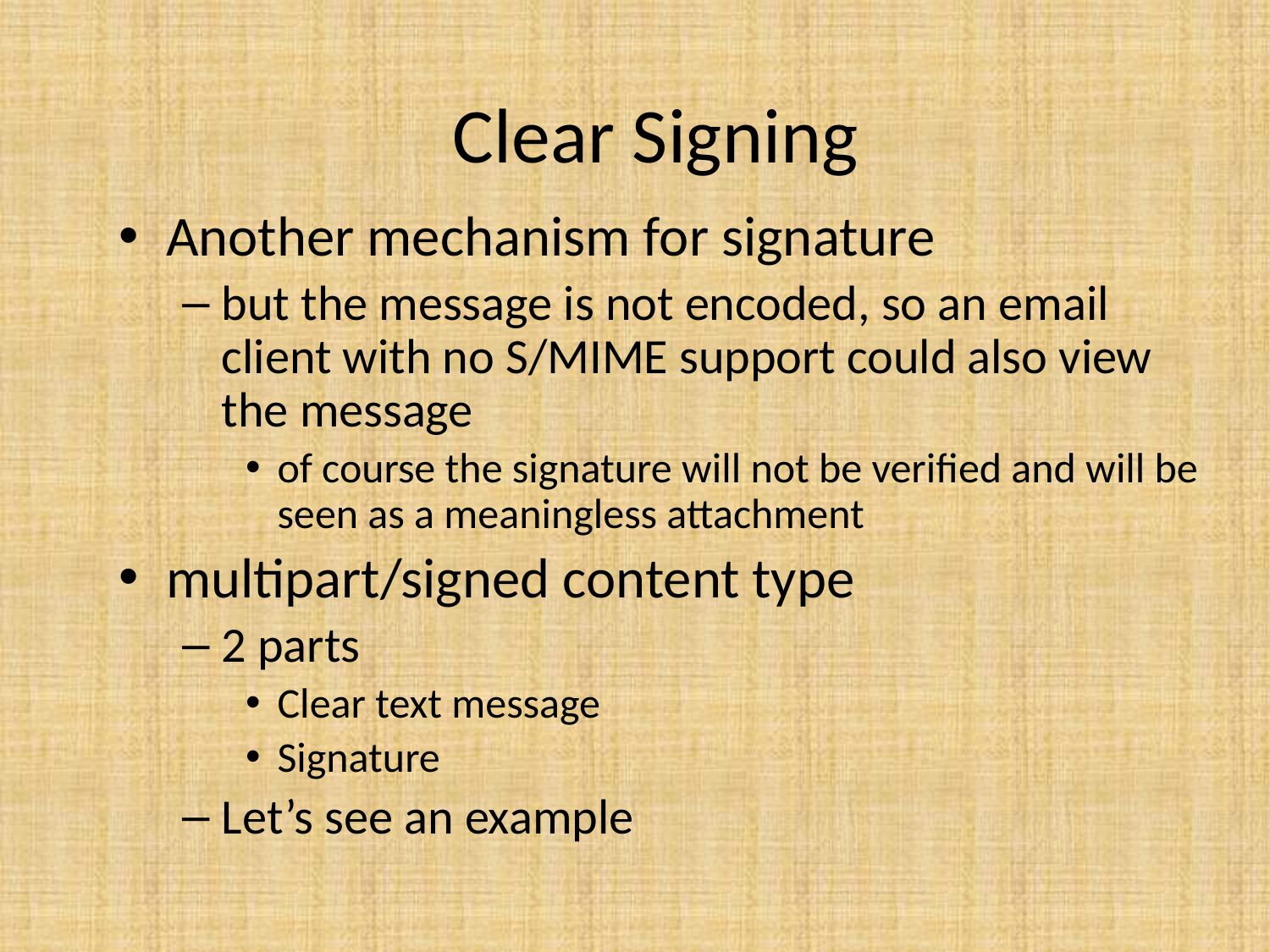

# Clear Signing
Another mechanism for signature
but the message is not encoded, so an email client with no S/MIME support could also view the message
of course the signature will not be verified and will be seen as a meaningless attachment
multipart/signed content type
2 parts
Clear text message
Signature
Let’s see an example